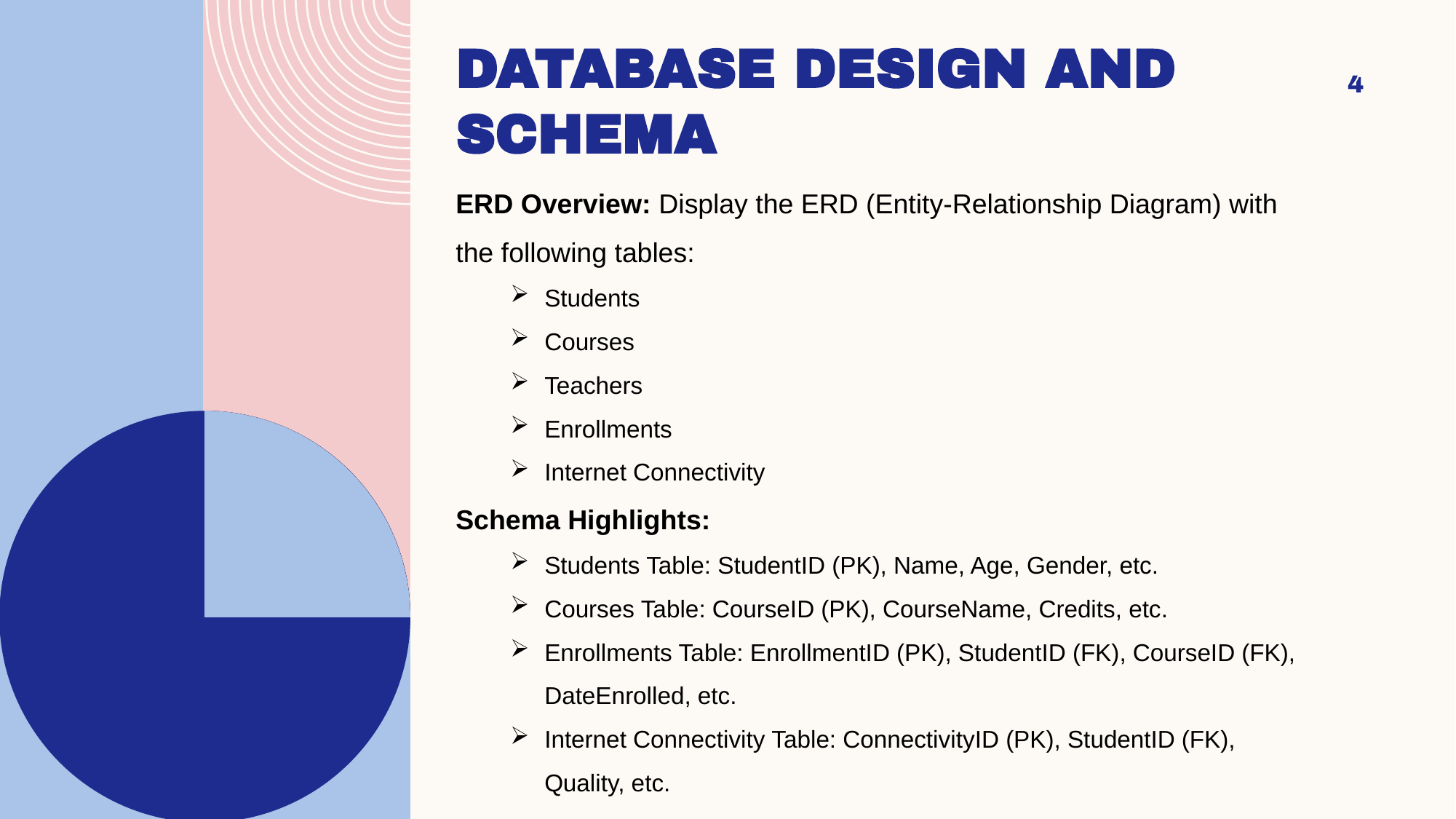

# Database Design and Schema
4
ERD Overview: Display the ERD (Entity-Relationship Diagram) with the following tables:
Students
Courses
Teachers
Enrollments
Internet Connectivity
Schema Highlights:
Students Table: StudentID (PK), Name, Age, Gender, etc.
Courses Table: CourseID (PK), CourseName, Credits, etc.
Enrollments Table: EnrollmentID (PK), StudentID (FK), CourseID (FK), DateEnrolled, etc.
Internet Connectivity Table: ConnectivityID (PK), StudentID (FK), Quality, etc.